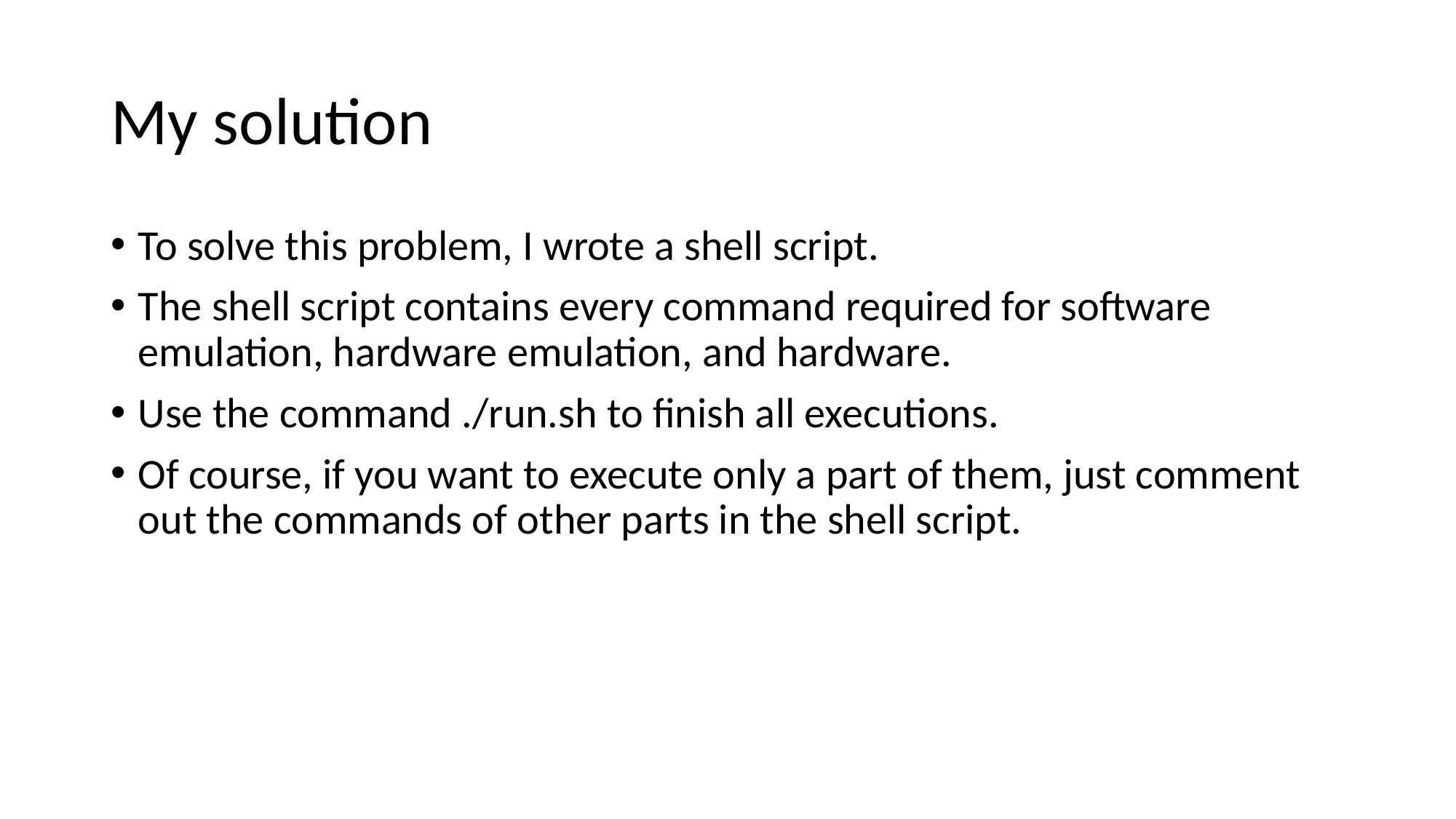

# My solution
To solve this problem, I wrote a shell script.
The shell script contains every command required for software emulation, hardware emulation, and hardware.
Use the command ./run.sh to finish all executions.
Of course, if you want to execute only a part of them, just comment out the commands of other parts in the shell script.